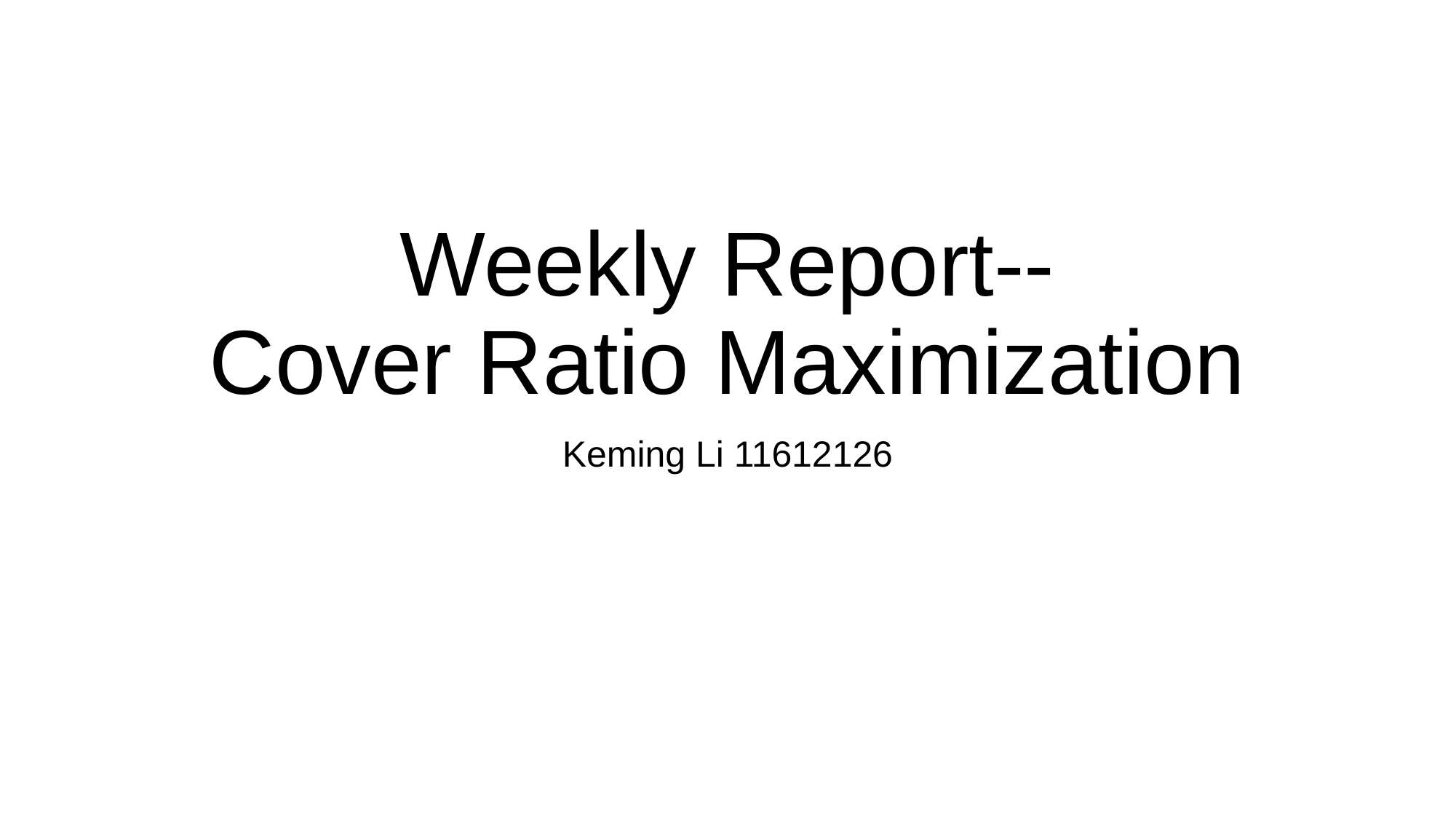

# Weekly Report-- Cover Ratio Maximization
Keming Li 11612126